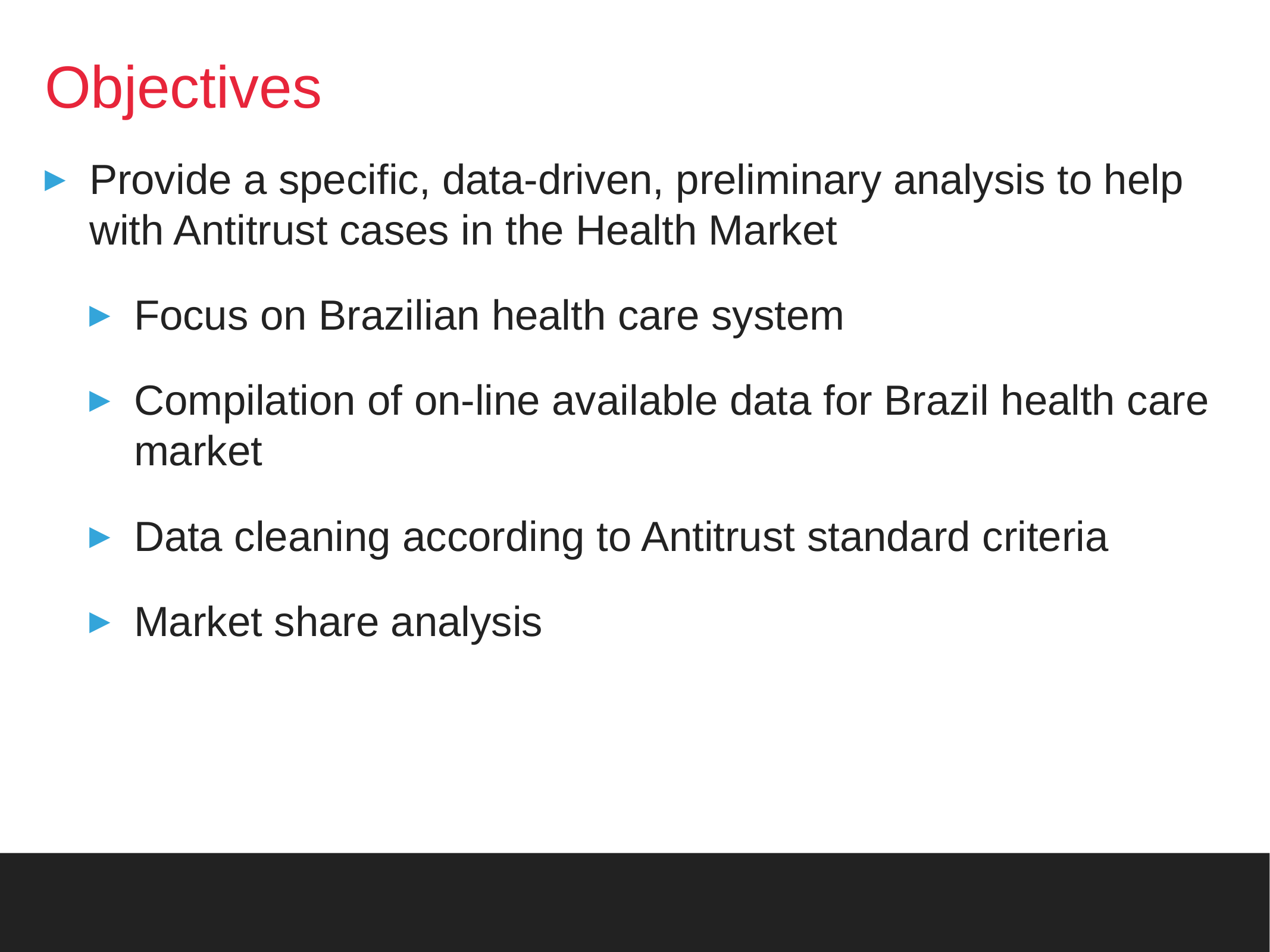

# Objectives
Provide a specific, data-driven, preliminary analysis to help with Antitrust cases in the Health Market
Focus on Brazilian health care system
Compilation of on-line available data for Brazil health care market
Data cleaning according to Antitrust standard criteria
Market share analysis